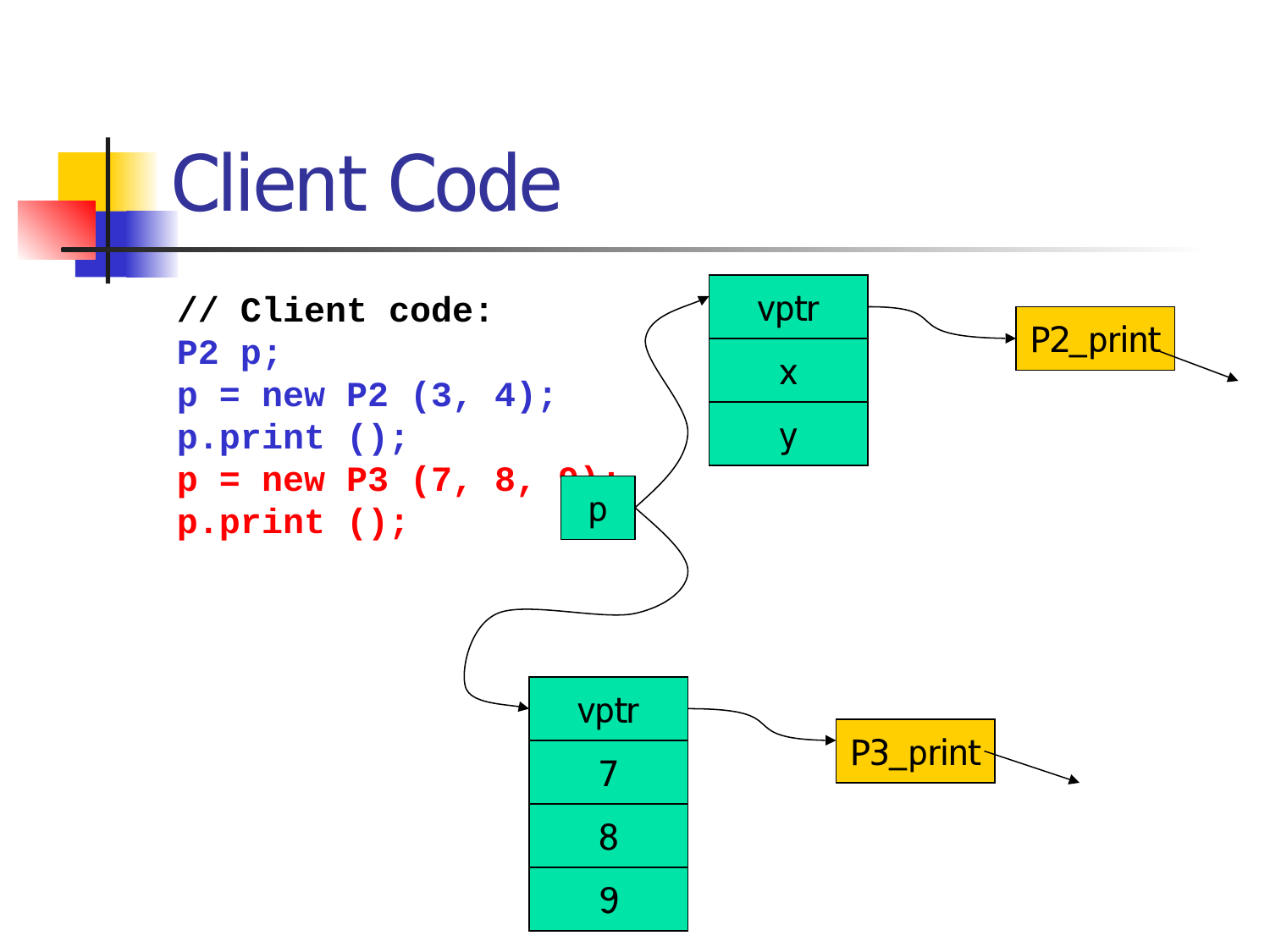

# Client Code
vptr
// Client code:
P2 p;
p = new P2 (3, 4);
p.print ();
p = new P3 (7, 8, 9);
p.print ();

P2_print
x

y
p

vptr
P3_print
7

8
9